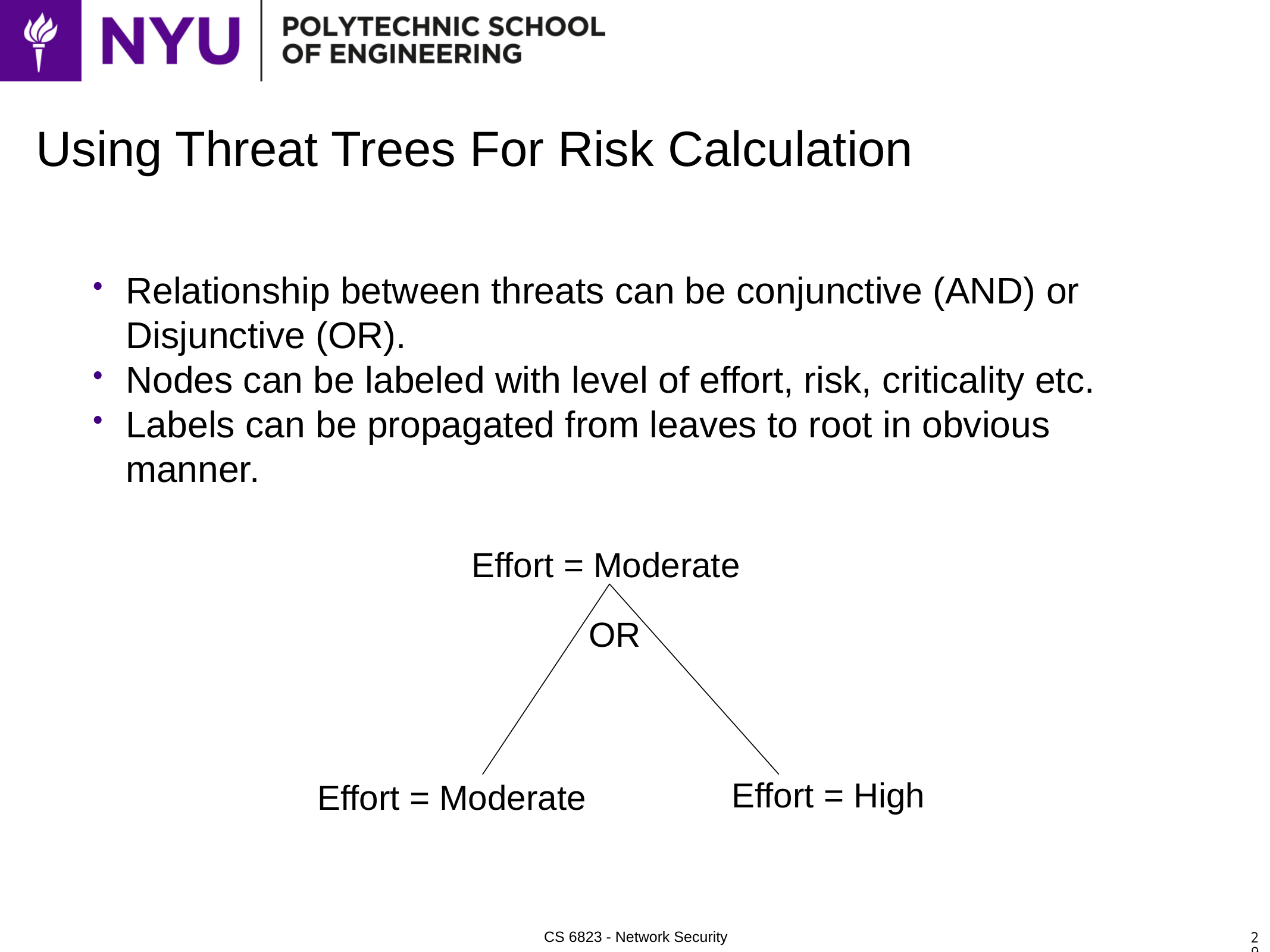

# Using Threat Trees For Risk Calculation
Relationship between threats can be conjunctive (AND) or Disjunctive (OR).
Nodes can be labeled with level of effort, risk, criticality etc.
Labels can be propagated from leaves to root in obvious manner.
Effort = Moderate

OR
Effort = High
Effort = Moderate
29